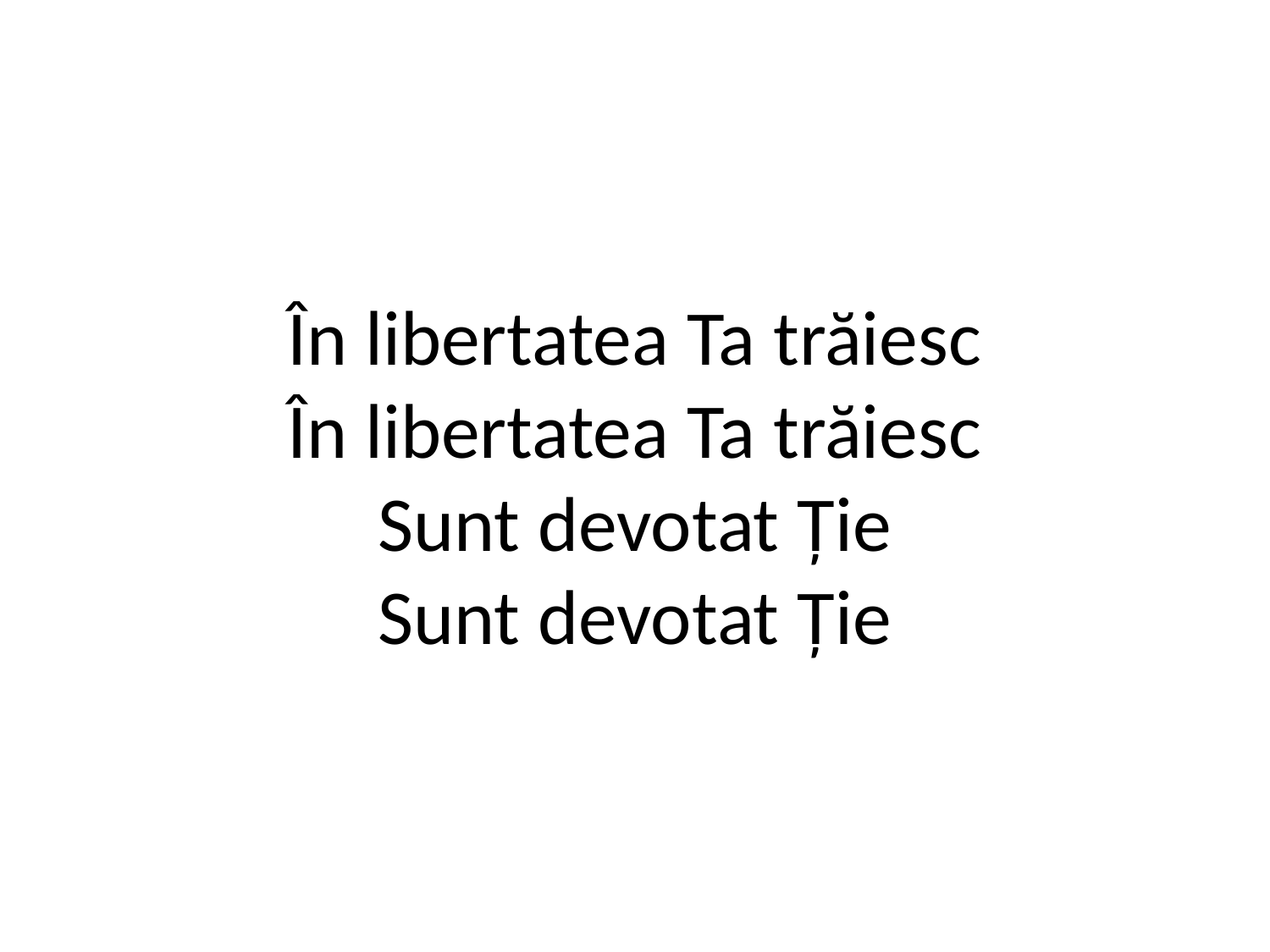

# În libertatea Ta trăiesc În libertatea Ta trăiesc Sunt devotat Ţie Sunt devotat Ţie